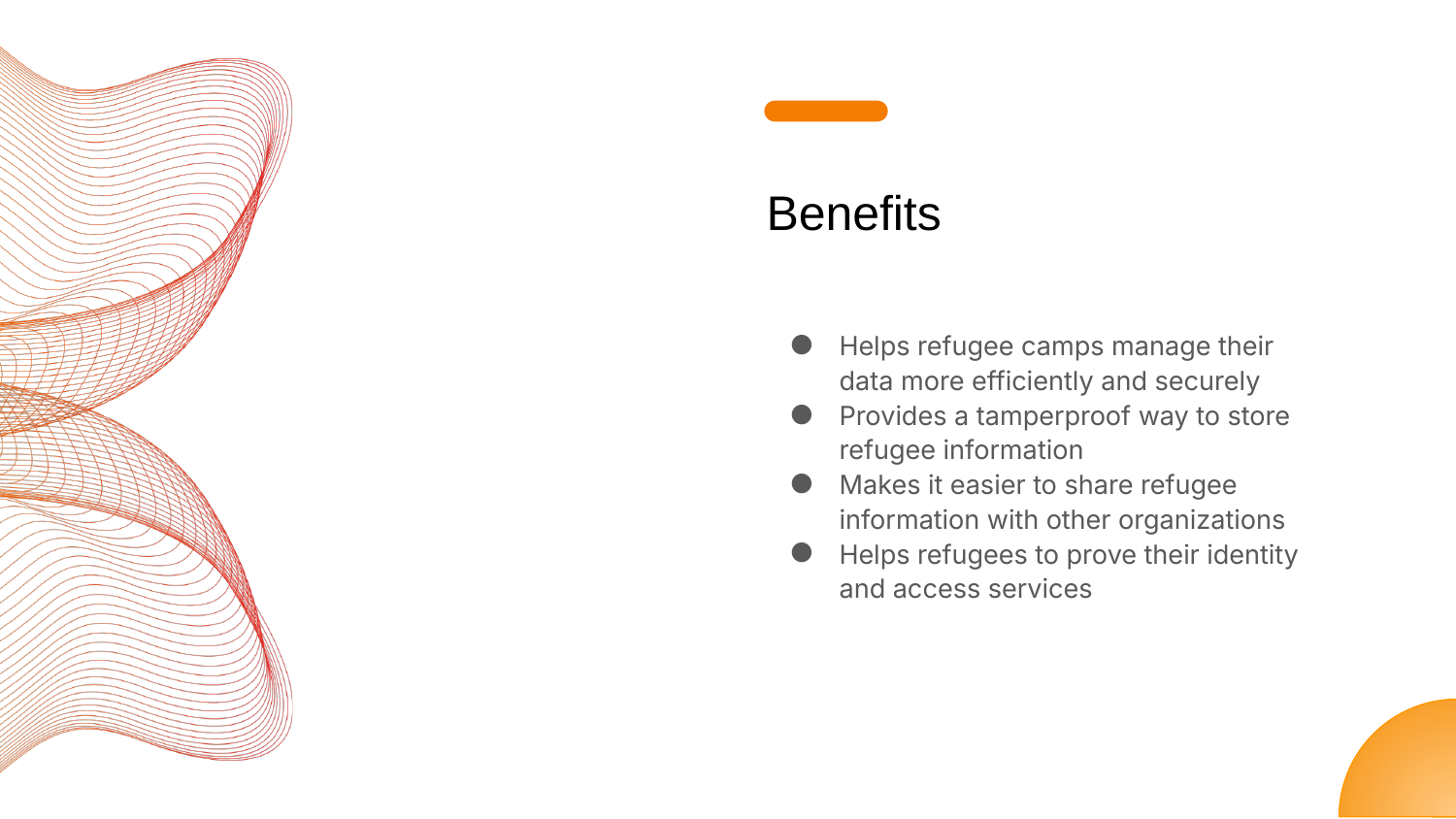

# Benefits
Helps refugee camps manage their data more efficiently and securely
Provides a tamperproof way to store refugee information
Makes it easier to share refugee information with other organizations
Helps refugees to prove their identity and access services